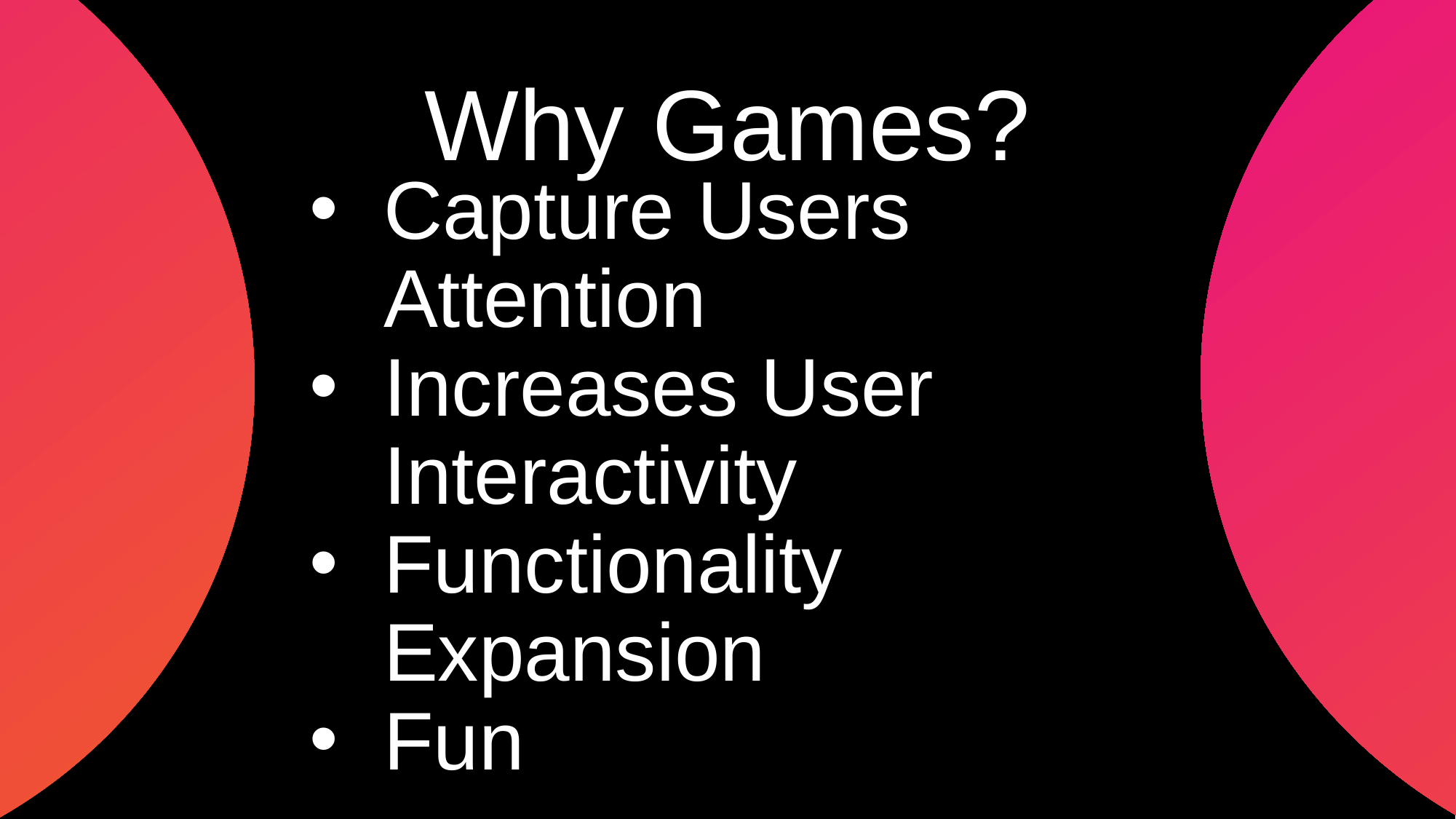

# Why Games?
Capture Users Attention
Increases User Interactivity
Functionality Expansion
Fun